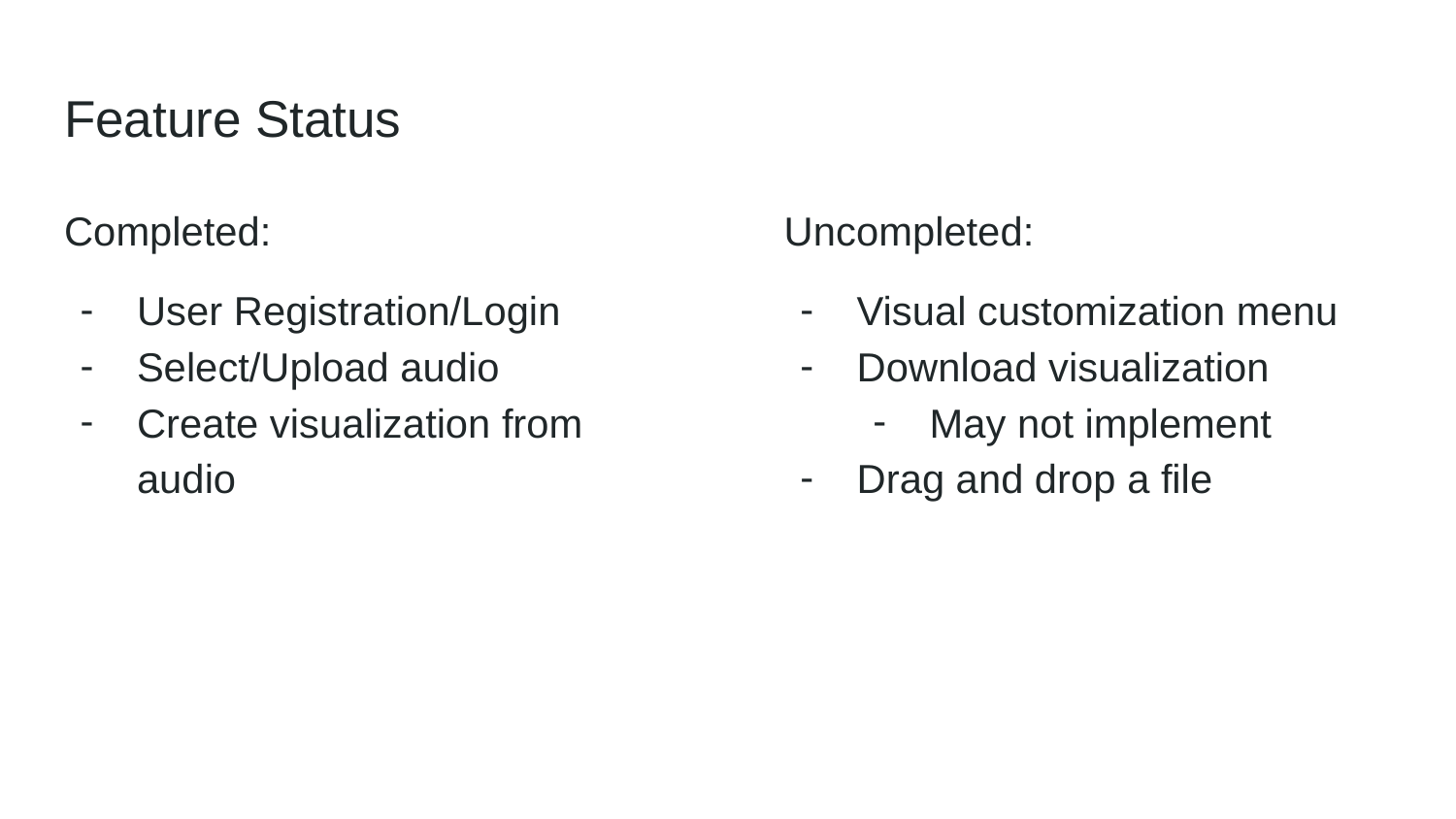

# Feature Status
Completed:
User Registration/Login
Select/Upload audio
Create visualization from audio

Uncompleted:
Visual customization menu
Download visualization
May not implement
Drag and drop a file